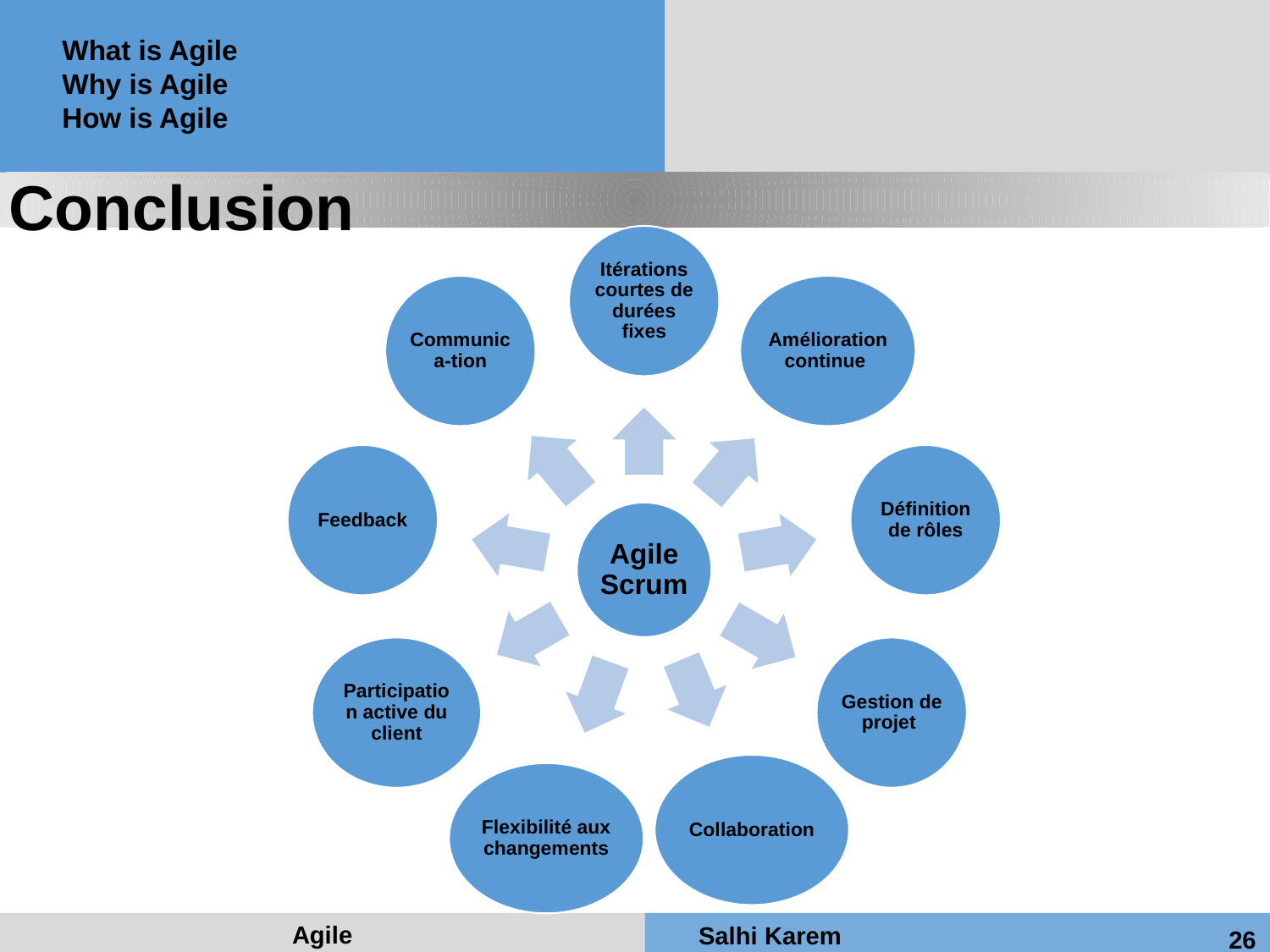

What is Agile
Why is Agile
How is Agile

Conclusion

Agile Scrum

Itérations courtes de durées fixes

Amélioration continue

Définition de rôles

Gestion de projet

Collaboration

Flexibilité aux changements

Participation active du client

Feedback

Communica-tion
Agile
Salhi Karem
26